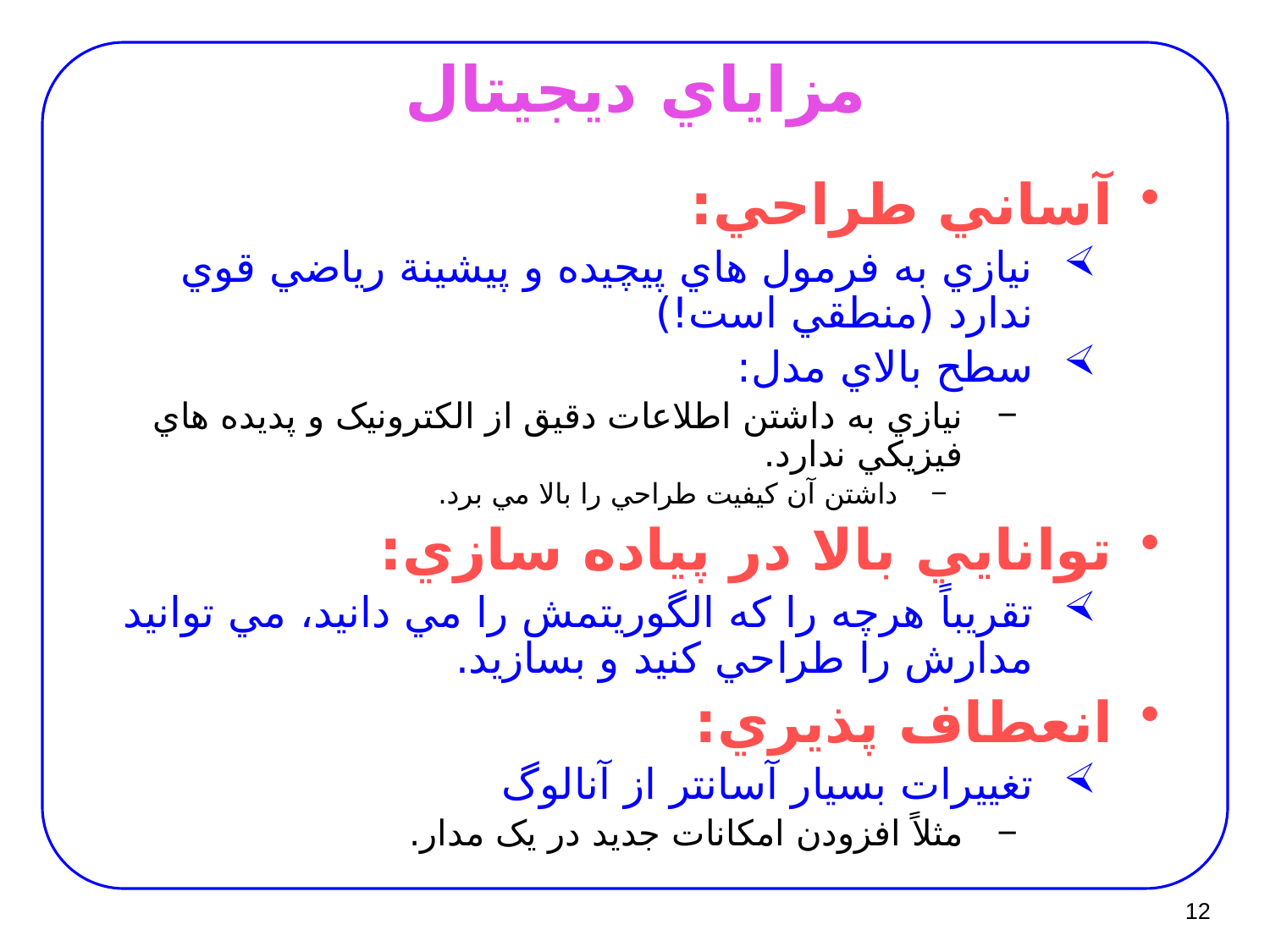

# مزاياي ديجيتال
آساني طراحي:
نيازي به فرمول هاي پيچيده و پيشينة رياضي قوي ندارد (منطقي است!)
سطح بالاي مدل:
نيازي به داشتن اطلاعات دقيق از الکترونيک و پديده هاي فيزيکي ندارد.
داشتن آن کيفيت طراحي را بالا مي برد.
توانايي بالا در پياده سازي:
تقريباً هرچه را که الگوريتمش را مي دانيد، مي توانيد مدارش را طراحي کنيد و بسازيد.
انعطاف پذيري:
تغييرات بسيار آسانتر از آنالوگ
مثلاً افزودن امکانات جديد در يک مدار.
12